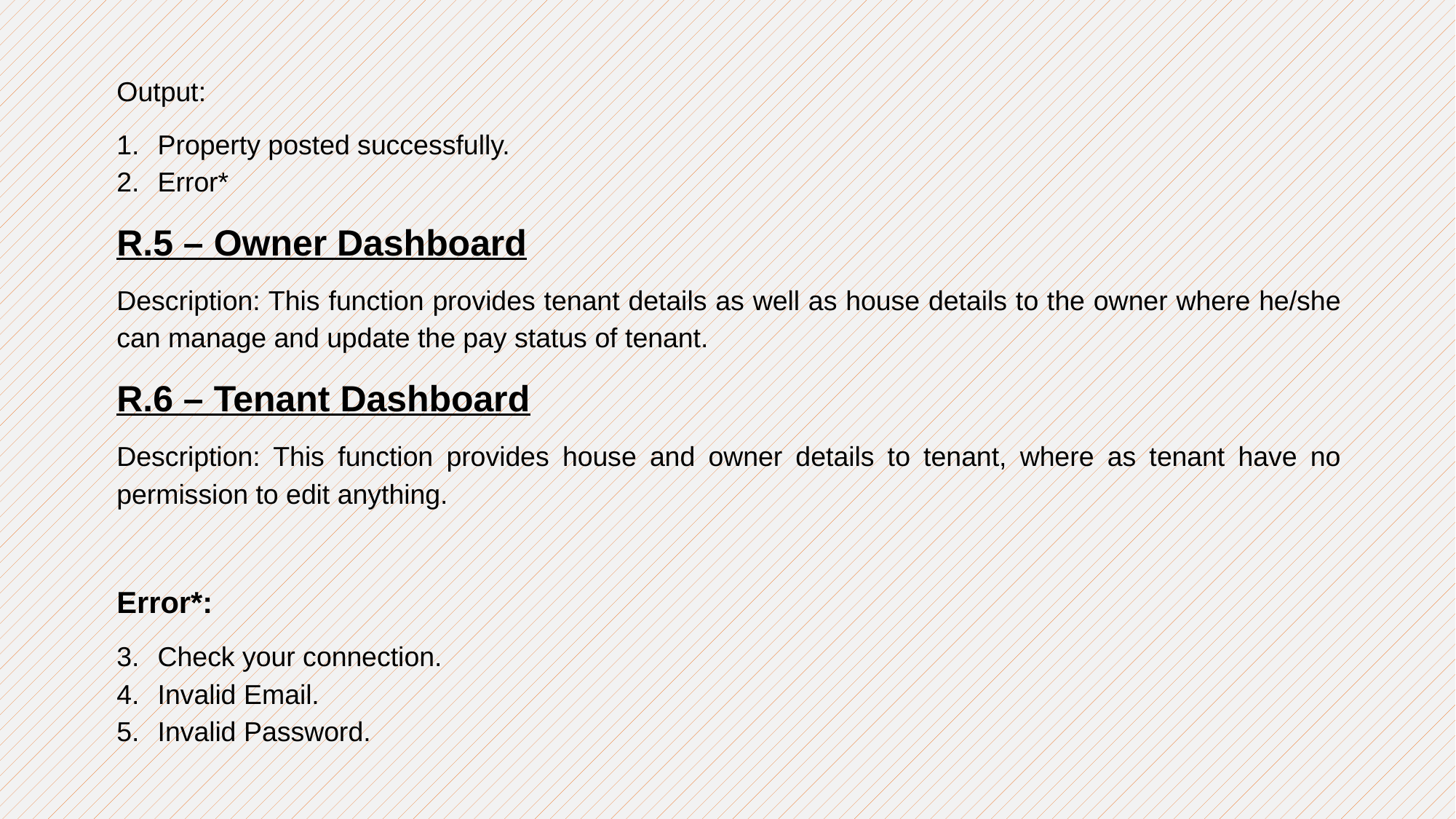

Output:
Property posted successfully.
Error*
R.5 – Owner Dashboard
Description: This function provides tenant details as well as house details to the owner where he/she can manage and update the pay status of tenant.
R.6 – Tenant Dashboard
Description: This function provides house and owner details to tenant, where as tenant have no permission to edit anything.

Error*:
Check your connection.
Invalid Email.
Invalid Password.